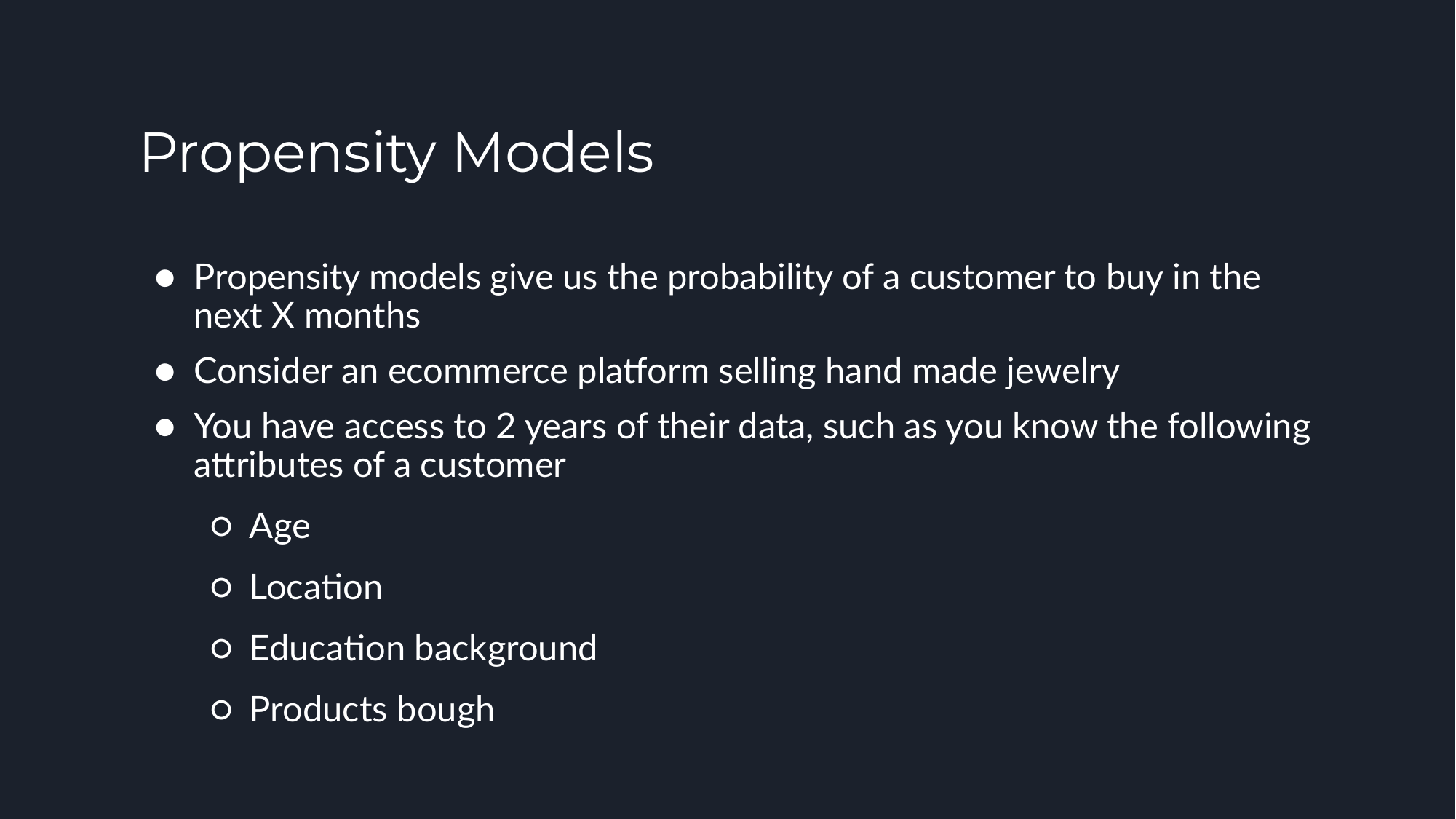

# Propensity Models
Propensity models give us the probability of a customer to buy in the next X months
Consider an ecommerce platform selling hand made jewelry
You have access to 2 years of their data, such as you know the following attributes of a customer
Age
Location
Education background
Products bough